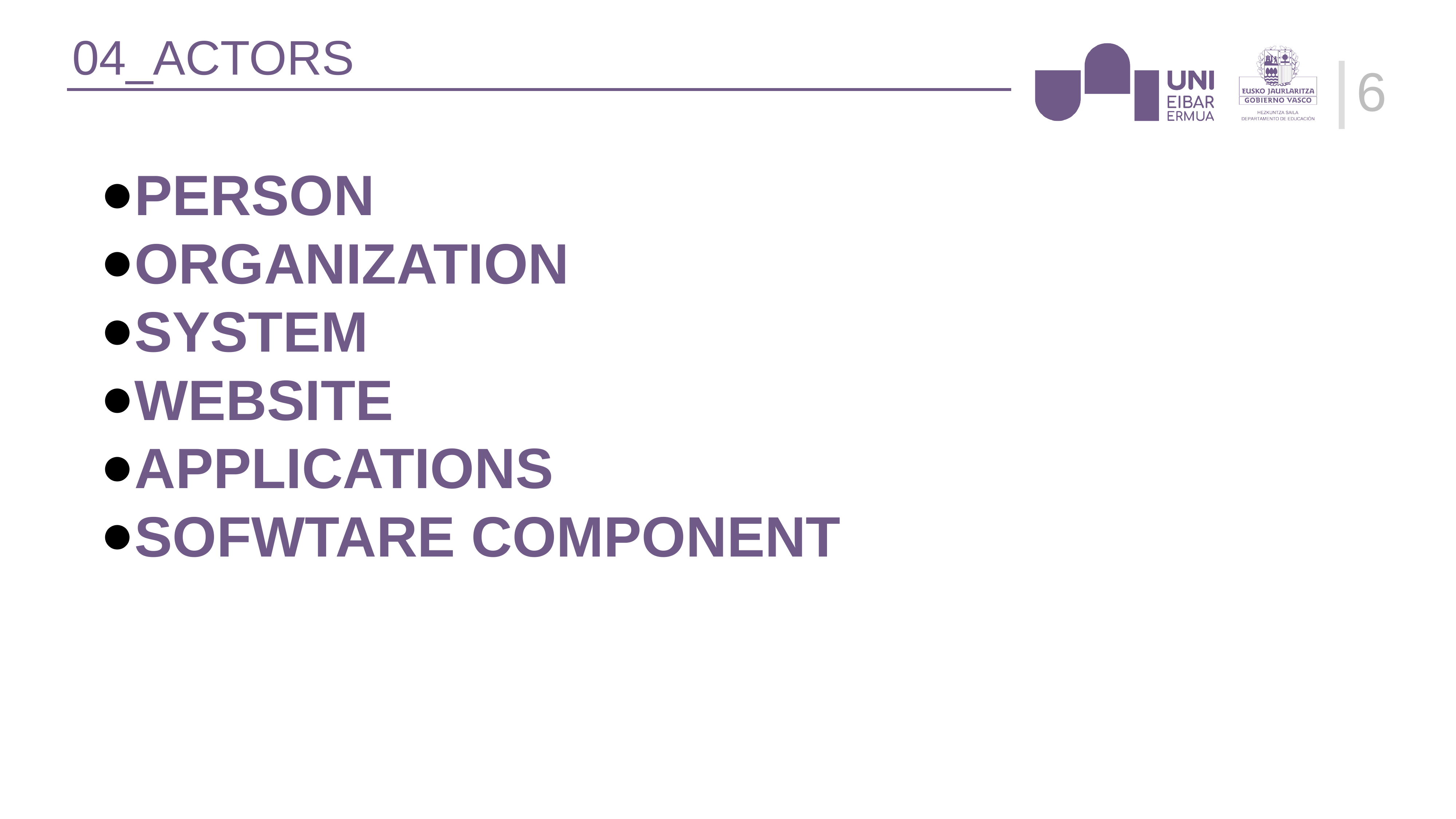

04_ACTORS
6
PERSON
ORGANIZATION
SYSTEM
WEBSITE
APPLICATIONS
SOFWTARE COMPONENT